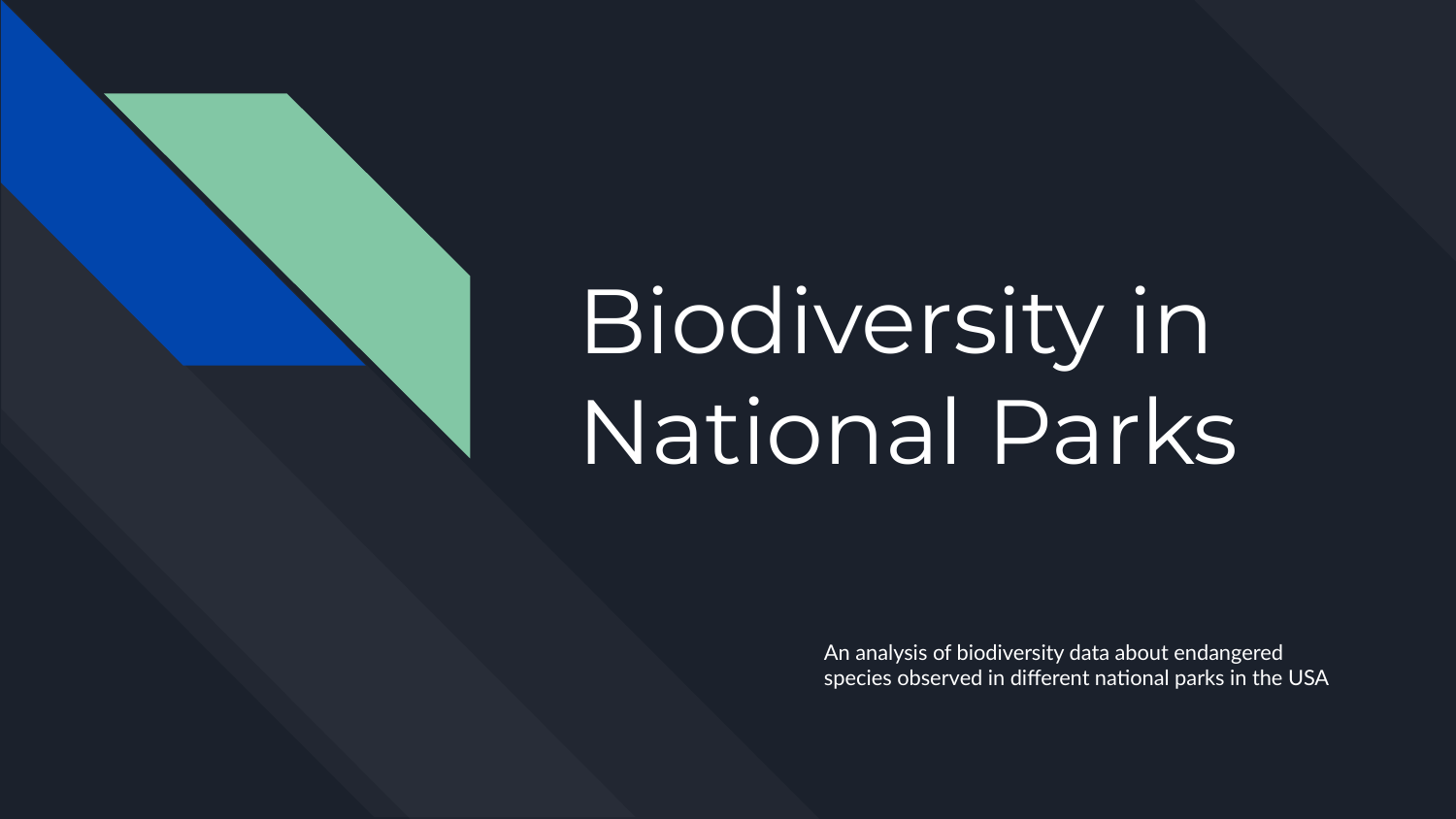

# Biodiversity in National Parks
An analysis of biodiversity data about endangered species observed in different national parks in the USA